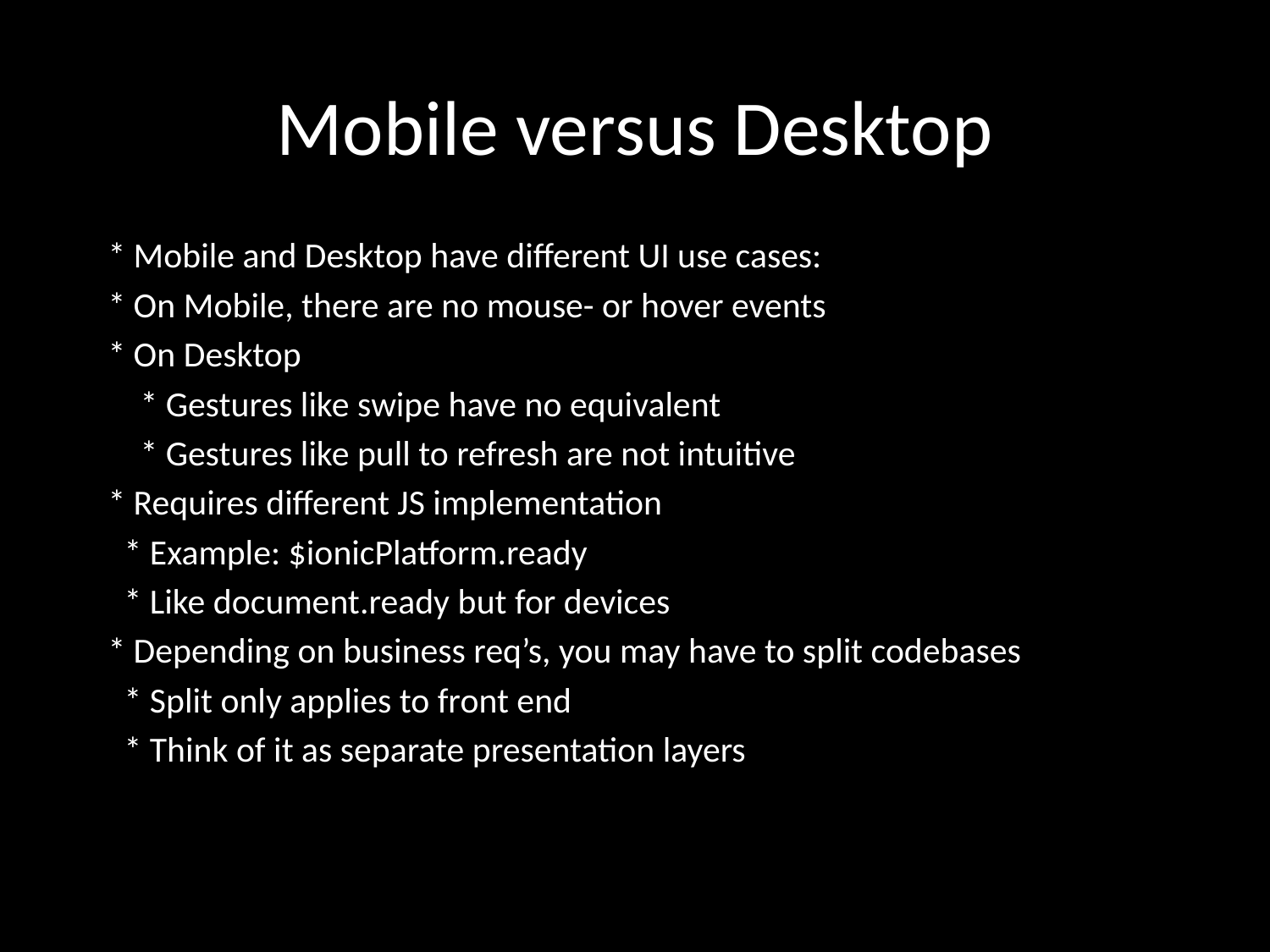

# Mobile versus Desktop
    * Mobile and Desktop have different UI use cases:
    * On Mobile, there are no mouse- or hover events
    * On Desktop
        * Gestures like swipe have no equivalent
        * Gestures like pull to refresh are not intuitive
    * Requires different JS implementation
      * Example: $ionicPlatform.ready
      * Like document.ready but for devices
    * Depending on business req’s, you may have to split codebases
      * Split only applies to front end
      * Think of it as separate presentation layers